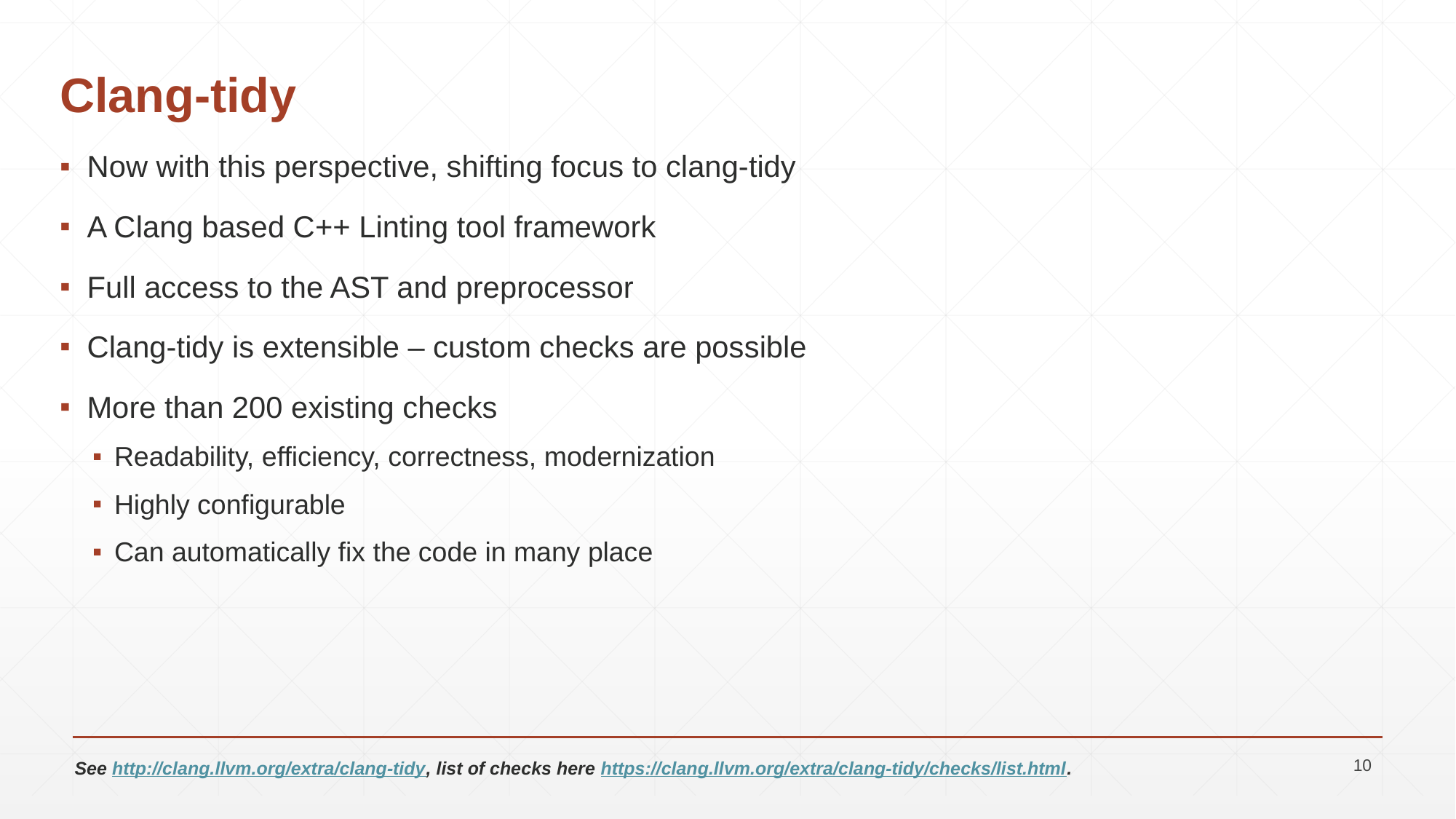

# Clang-tidy
Now with this perspective, shifting focus to clang-tidy
A Clang based C++ Linting tool framework
Full access to the AST and preprocessor
Clang-tidy is extensible – custom checks are possible
More than 200 existing checks
Readability, efficiency, correctness, modernization
Highly configurable
Can automatically fix the code in many place
See http://clang.llvm.org/extra/clang-tidy, list of checks here https://clang.llvm.org/extra/clang-tidy/checks/list.html.

10